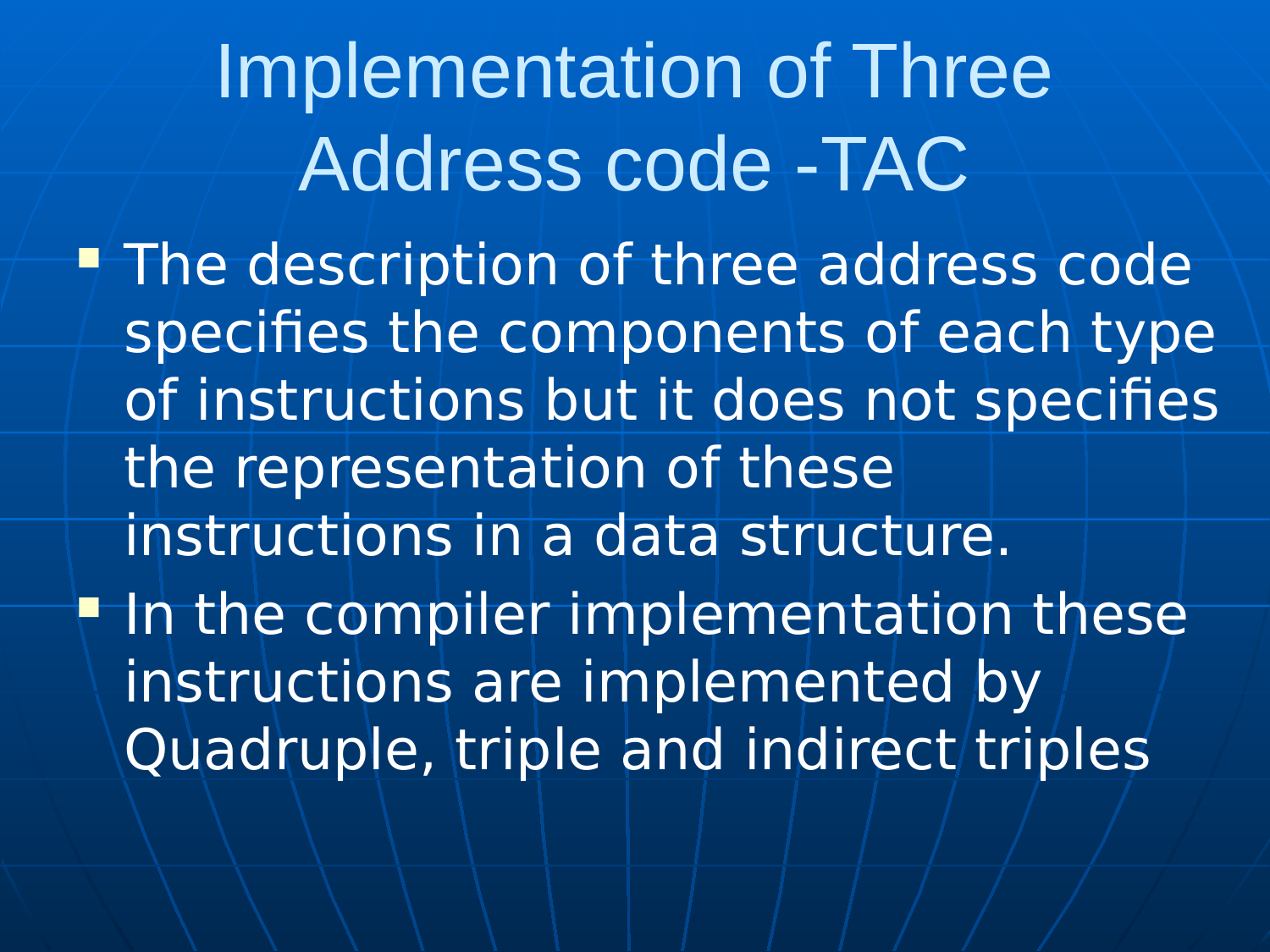

# Implementation of Three Address code -TAC
The description of three address code specifies the components of each type of instructions but it does not specifies the representation of these instructions in a data structure.
In the compiler implementation these instructions are implemented by Quadruple, triple and indirect triples